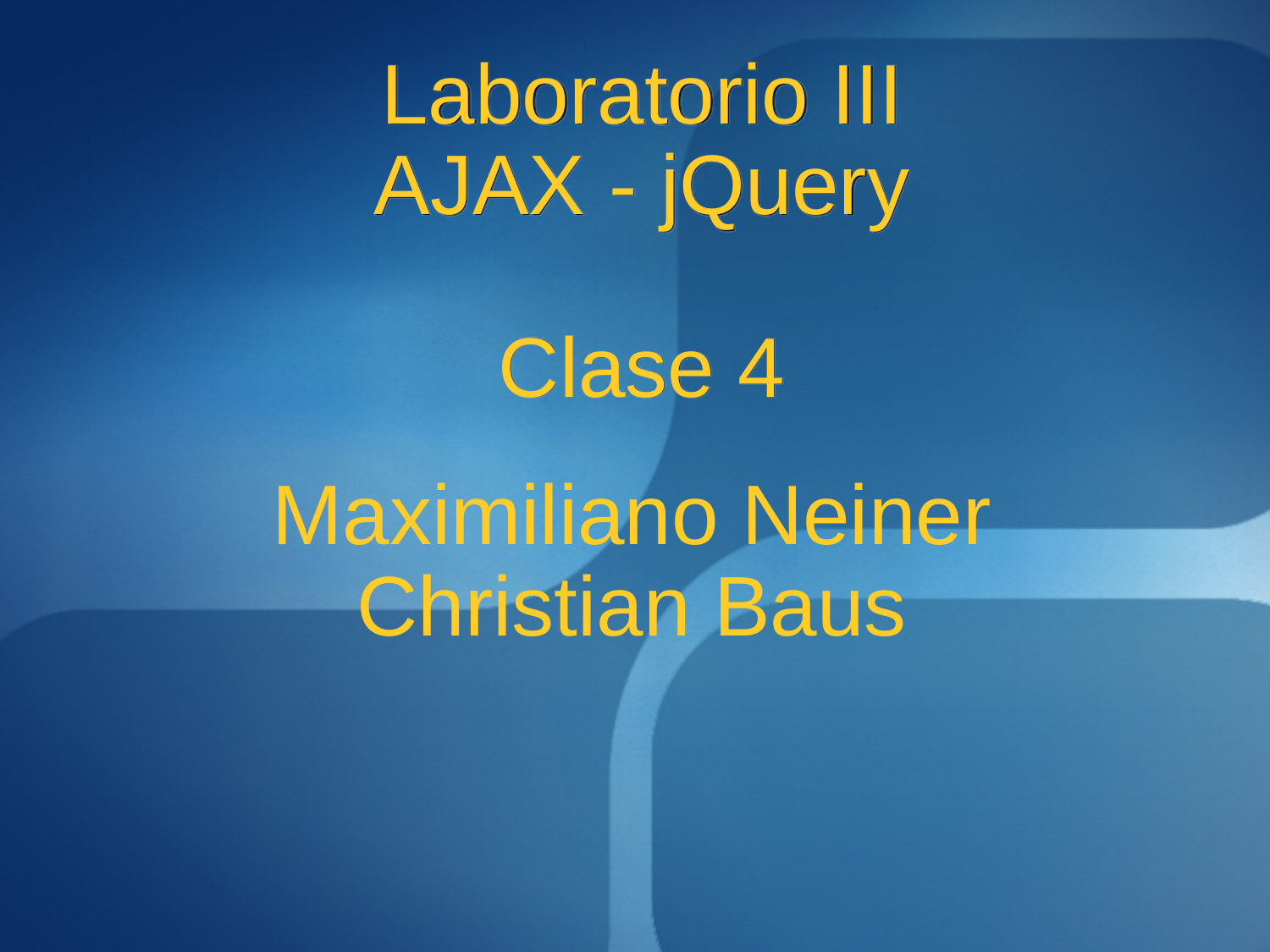

Laboratorio III
AJAX - jQuery
Clase 4
# Maximiliano Neiner Christian Baus